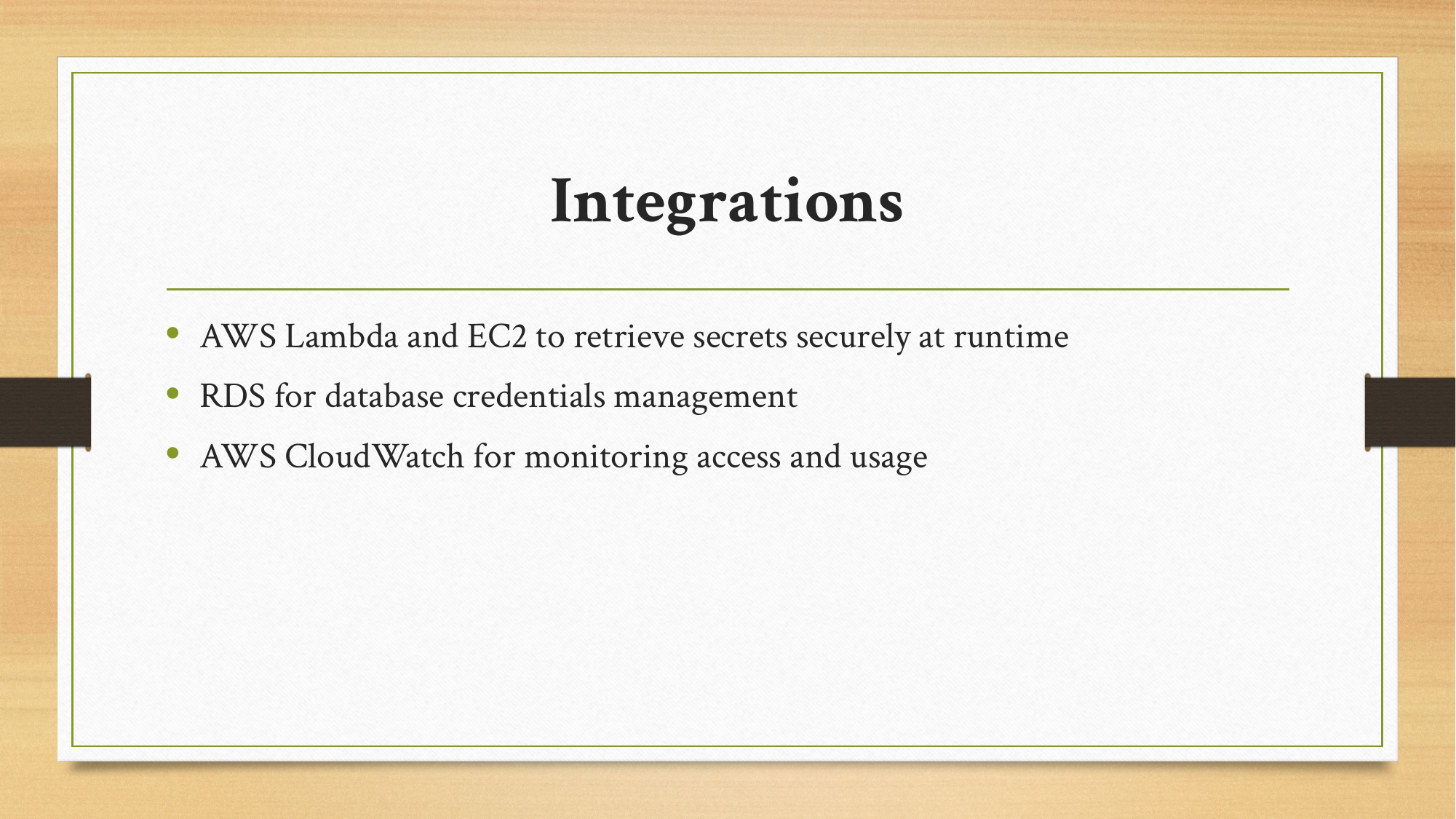

# Integrations
AWS Lambda and EC2 to retrieve secrets securely at runtime
RDS for database credentials management
AWS CloudWatch for monitoring access and usage